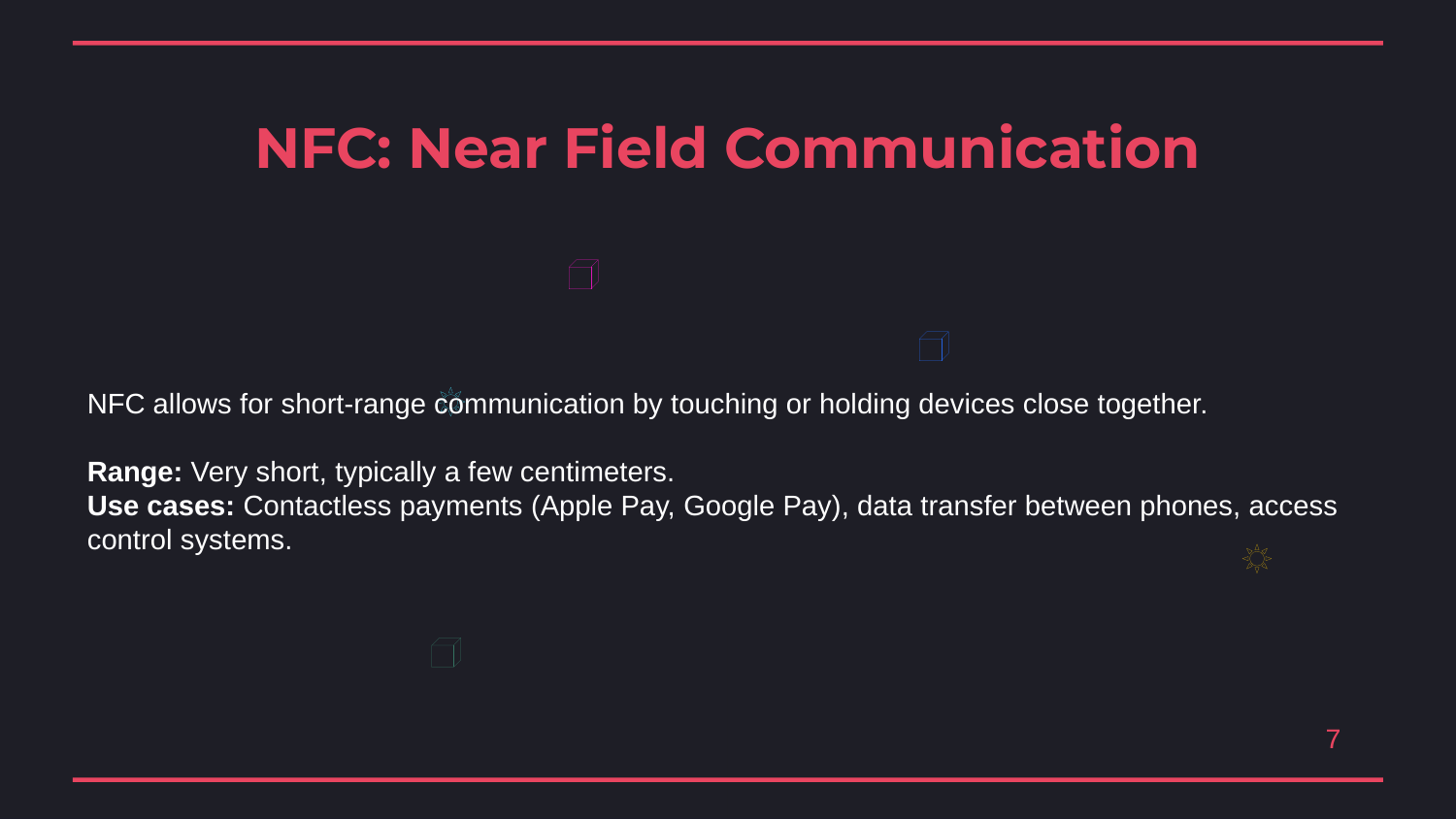

NFC: Near Field Communication

NFC allows for short-range communication by touching or holding devices close together.

Range: Very short, typically a few centimeters.
Use cases: Contactless payments (Apple Pay, Google Pay), data transfer between phones, access control systems.

7